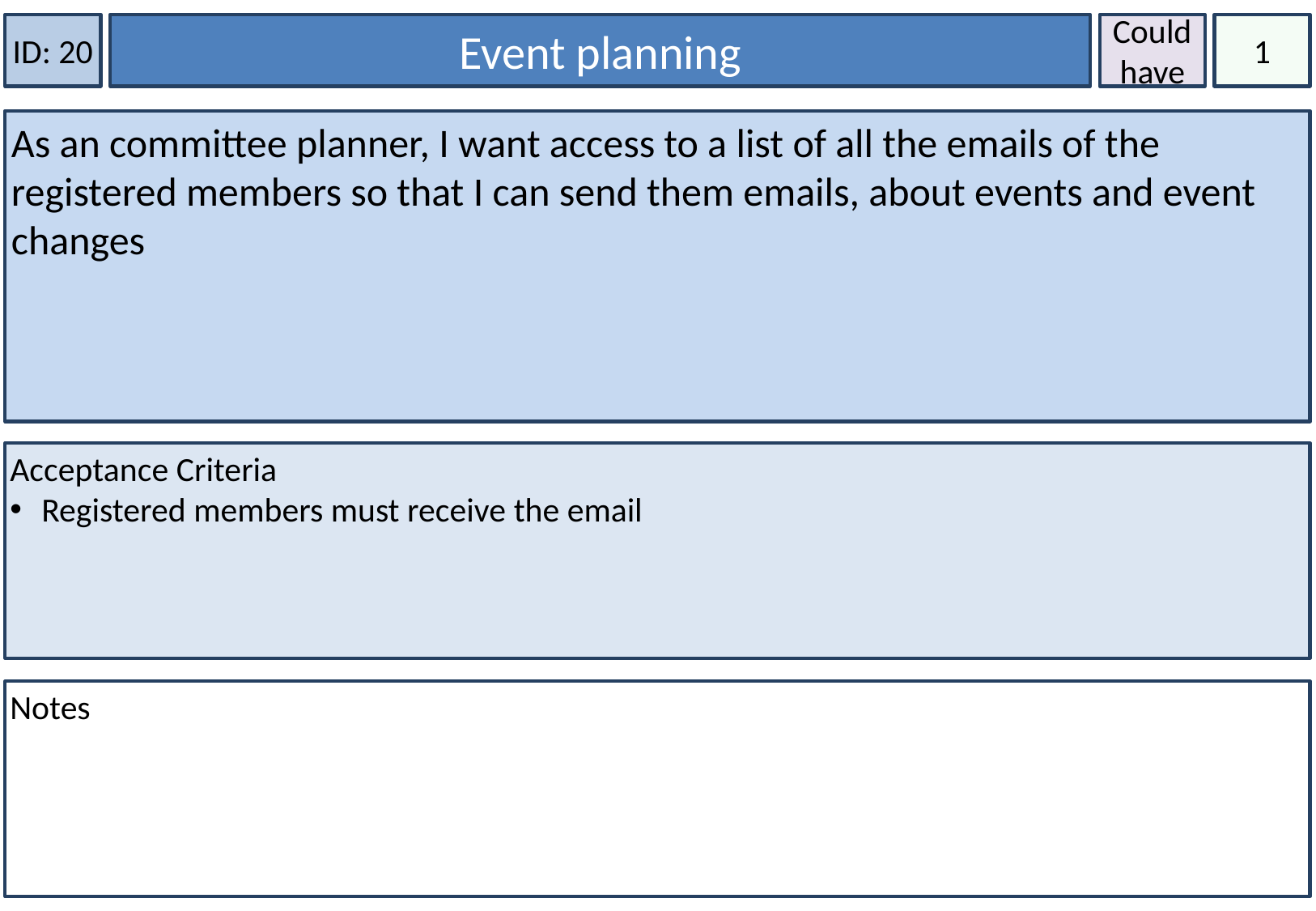

ID: 20

Could have

1
Event planning

As an committee planner, I want access to a list of all the emails of the registered members so that I can send them emails, about events and event changes

Acceptance Criteria
 Registered members must receive the email

Notes